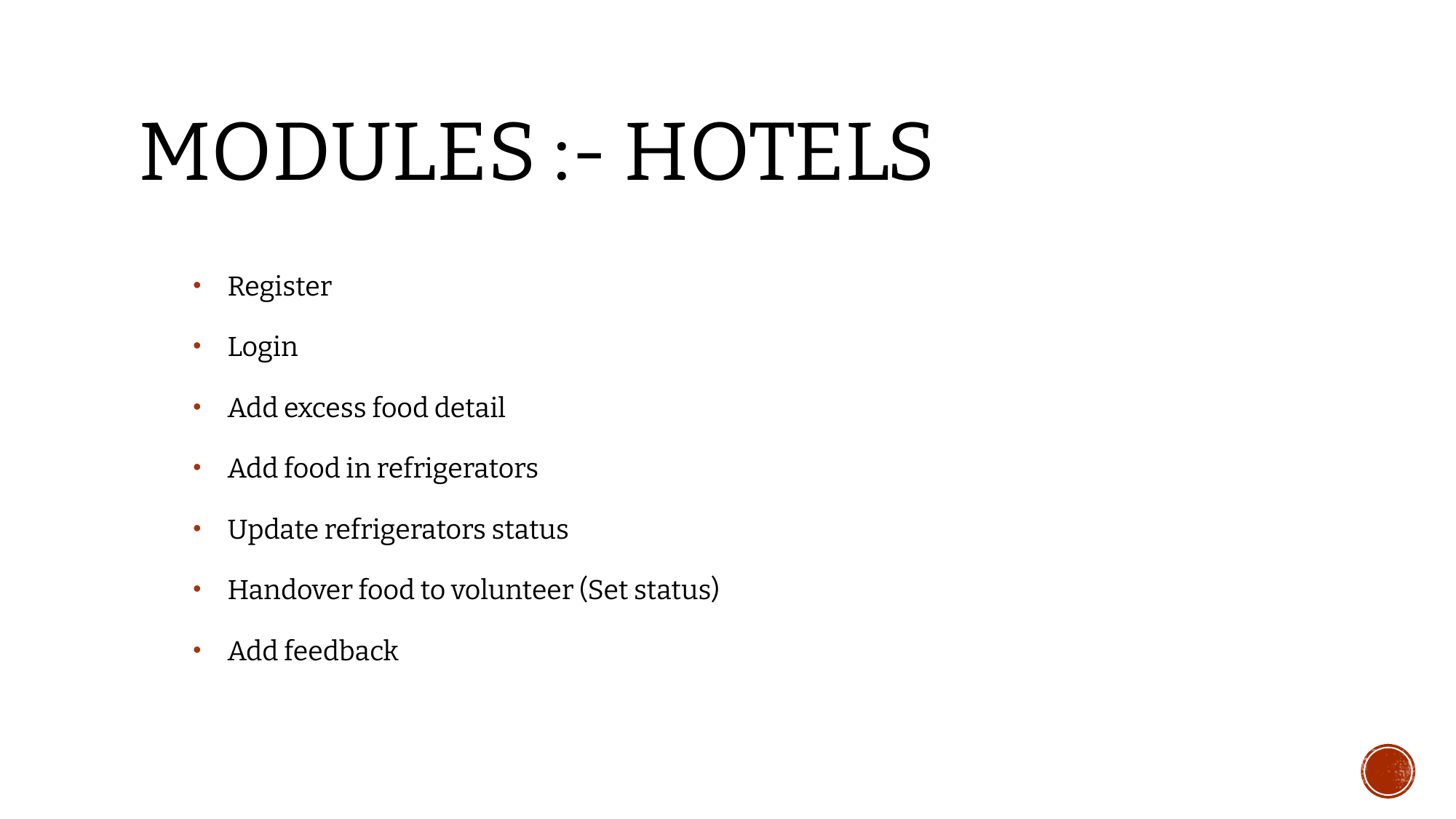

# Modules :- Hotels
Register
Login
Add excess food detail
Add food in refrigerators
Update refrigerators status
Handover food to volunteer (Set status)
Add feedback